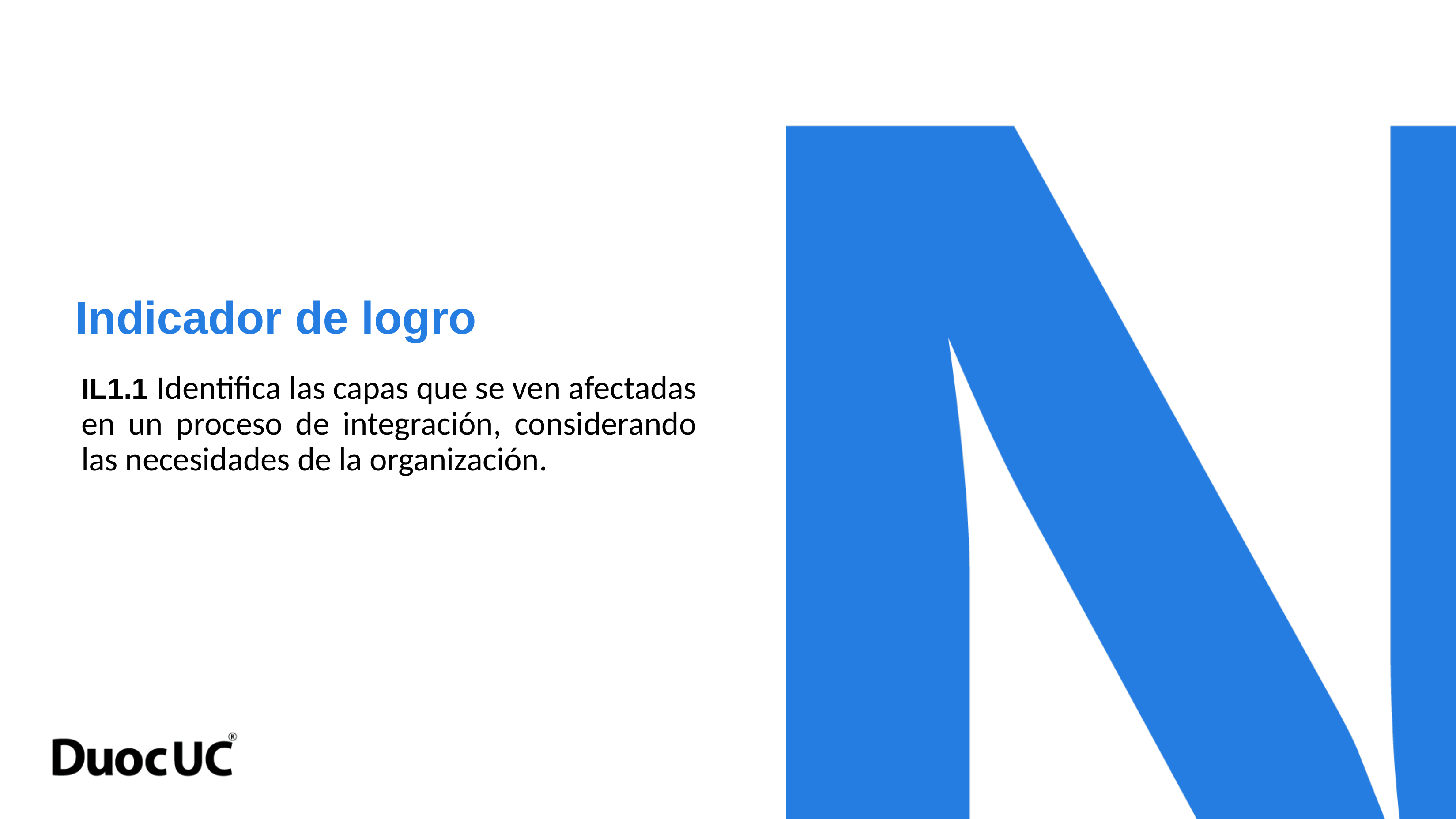

Indicador de logro
# IL1.1 Identifica las capas que se ven afectadas en un proceso de integración, considerando las necesidades de la organización.